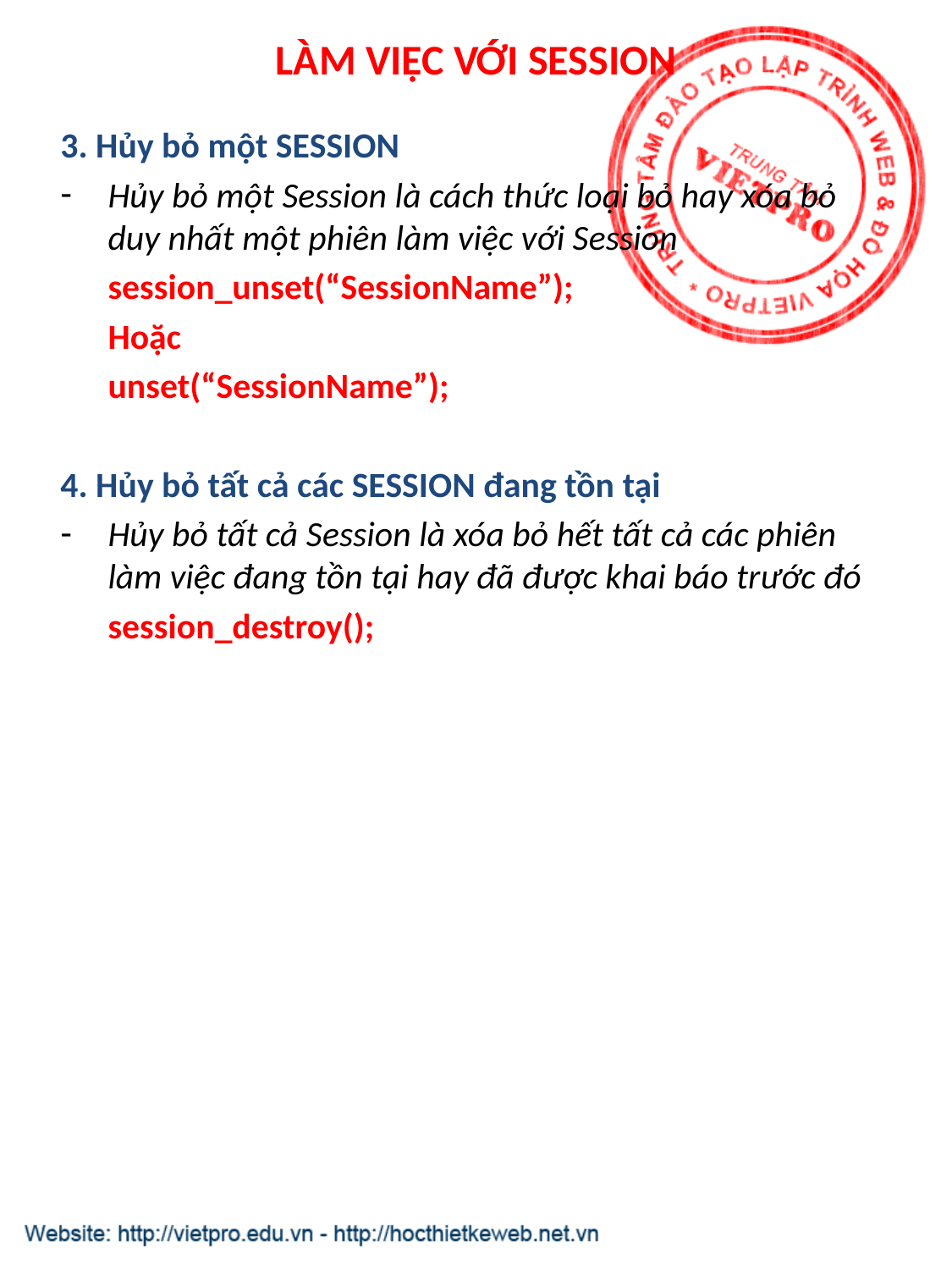

# LÀM VIỆC VỚI SESSION
3. Hủy bỏ một SESSION
Hủy bỏ một Session là cách thức loại bỏ hay xóa bỏ duy nhất một phiên làm việc với Session
	session_unset(“SessionName”);
	Hoặc
	unset(“SessionName”);

4. Hủy bỏ tất cả các SESSION đang tồn tại
Hủy bỏ tất cả Session là xóa bỏ hết tất cả các phiên làm việc đang tồn tại hay đã được khai báo trước đó
	session_destroy();